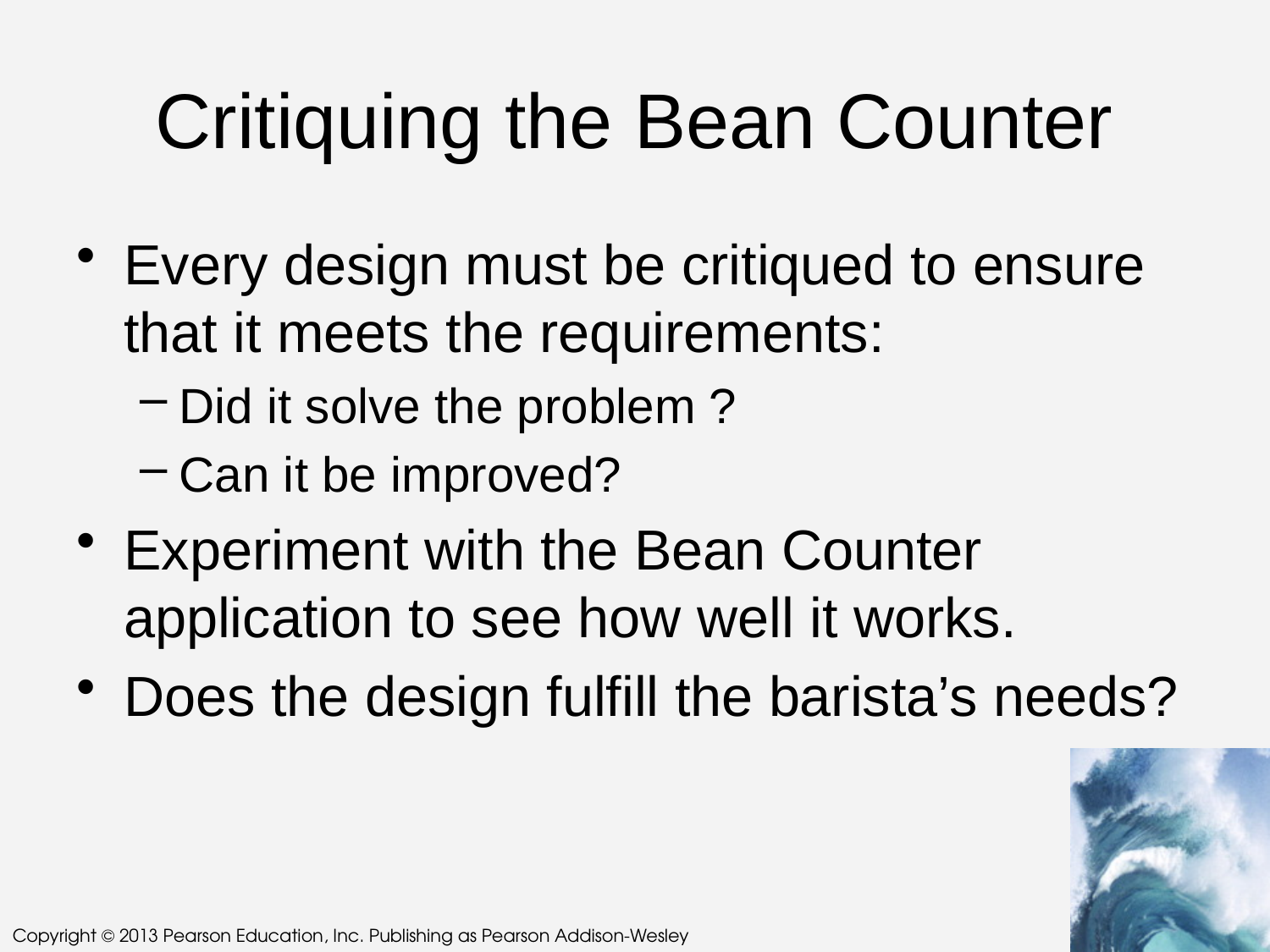

# Critiquing the Bean Counter
Every design must be critiqued to ensure that it meets the requirements:
Did it solve the problem ?
Can it be improved?
Experiment with the Bean Counter application to see how well it works.
Does the design fulfill the barista’s needs?